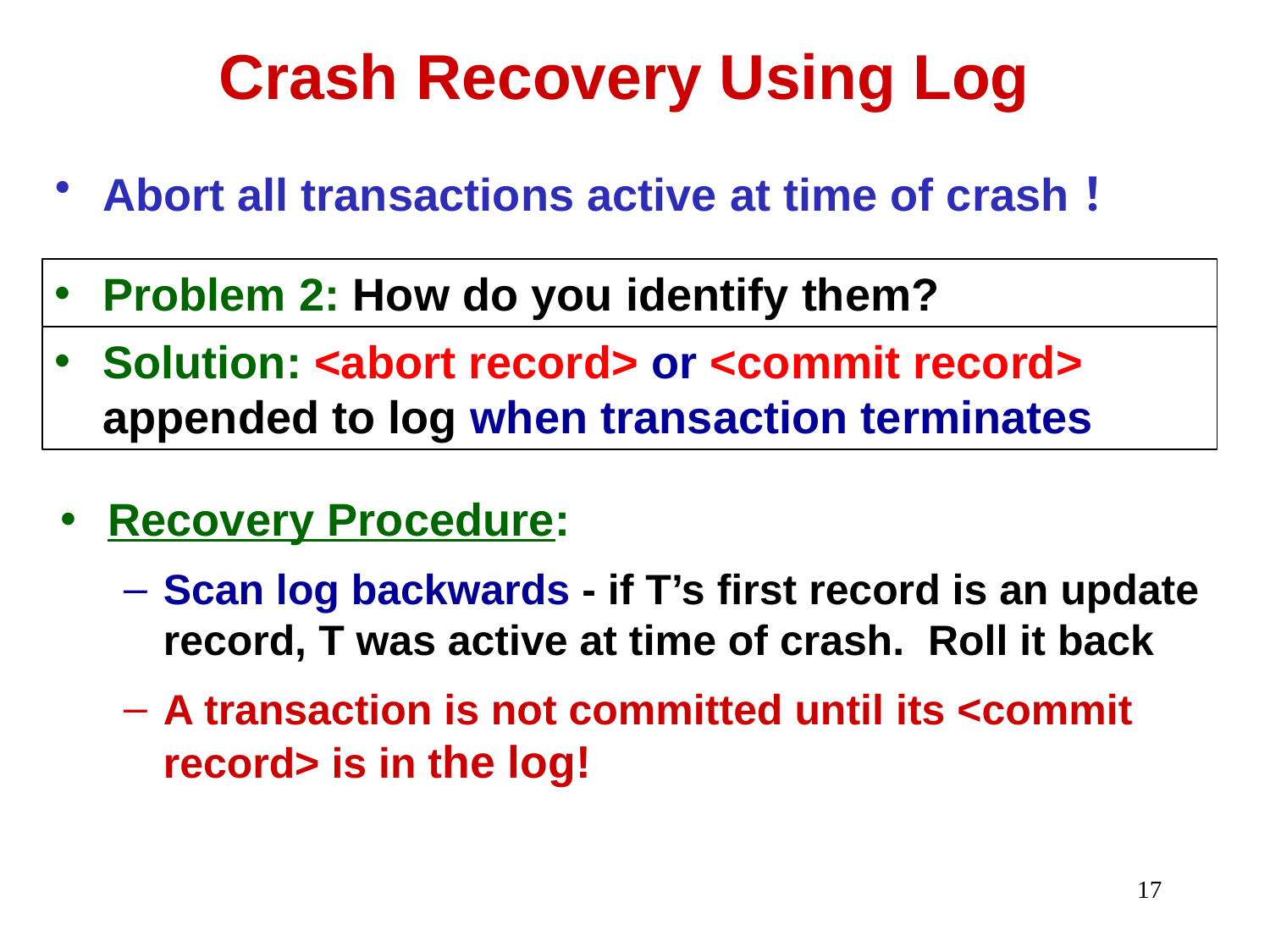

# Crash Recovery Using Log
Abort all transactions active at time of crash！
Problem 2: How do you identify them?
Solution: <abort record> or <commit record> appended to log when transaction terminates
Recovery Procedure:
Scan log backwards - if T’s first record is an update record, T was active at time of crash.  Roll it back
A transaction is not committed until its <commit record> is in the log!
17